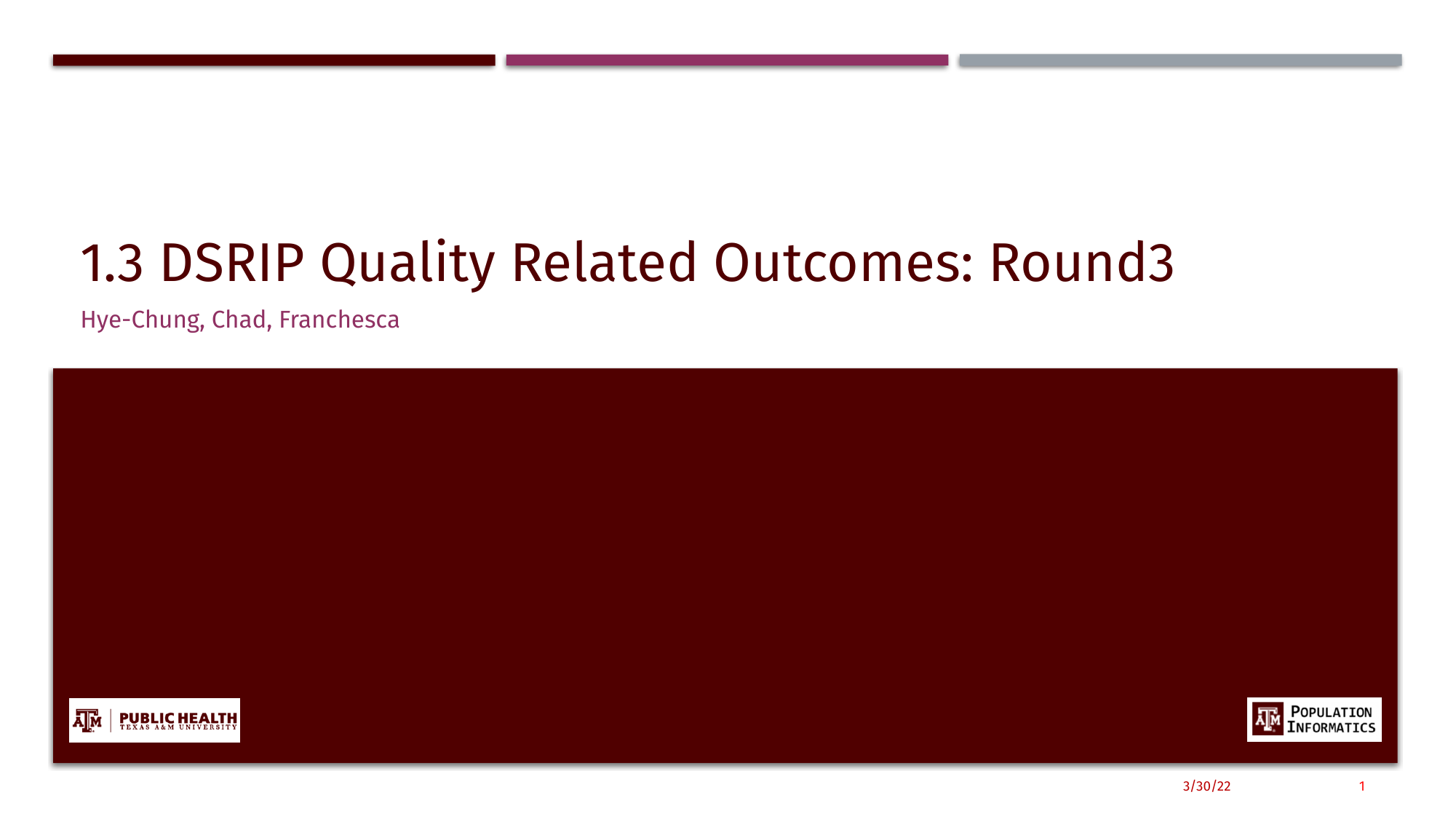

# 1.3 DSRIP Quality Related Outcomes: Round3
Hye-Chung, Chad, Franchesca
3/30/22
1